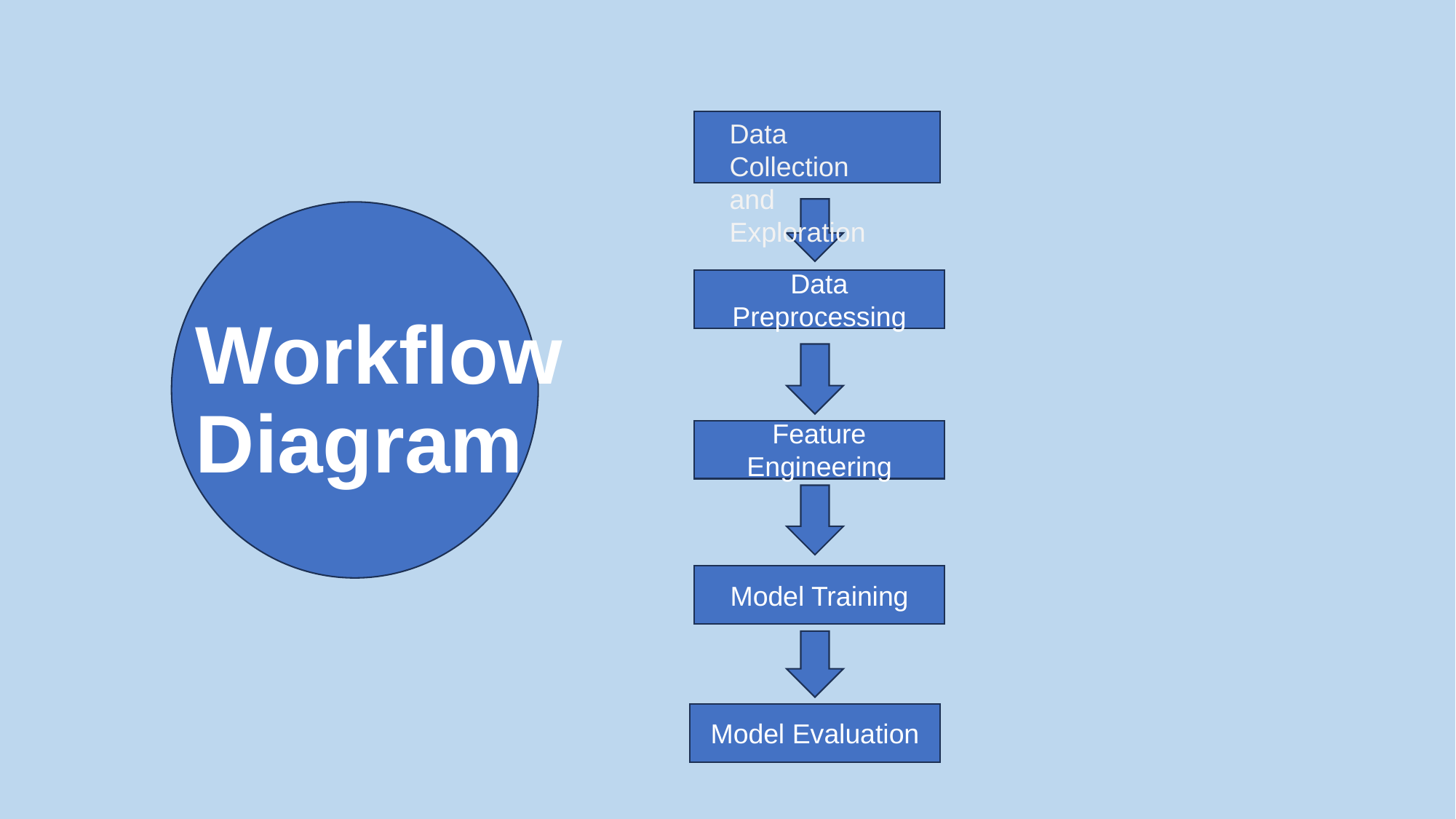

Data Collection and Exploration

Data Preprocessing

Feature Engineering

Model Training

Model Evaluation

# Workflow Diagram